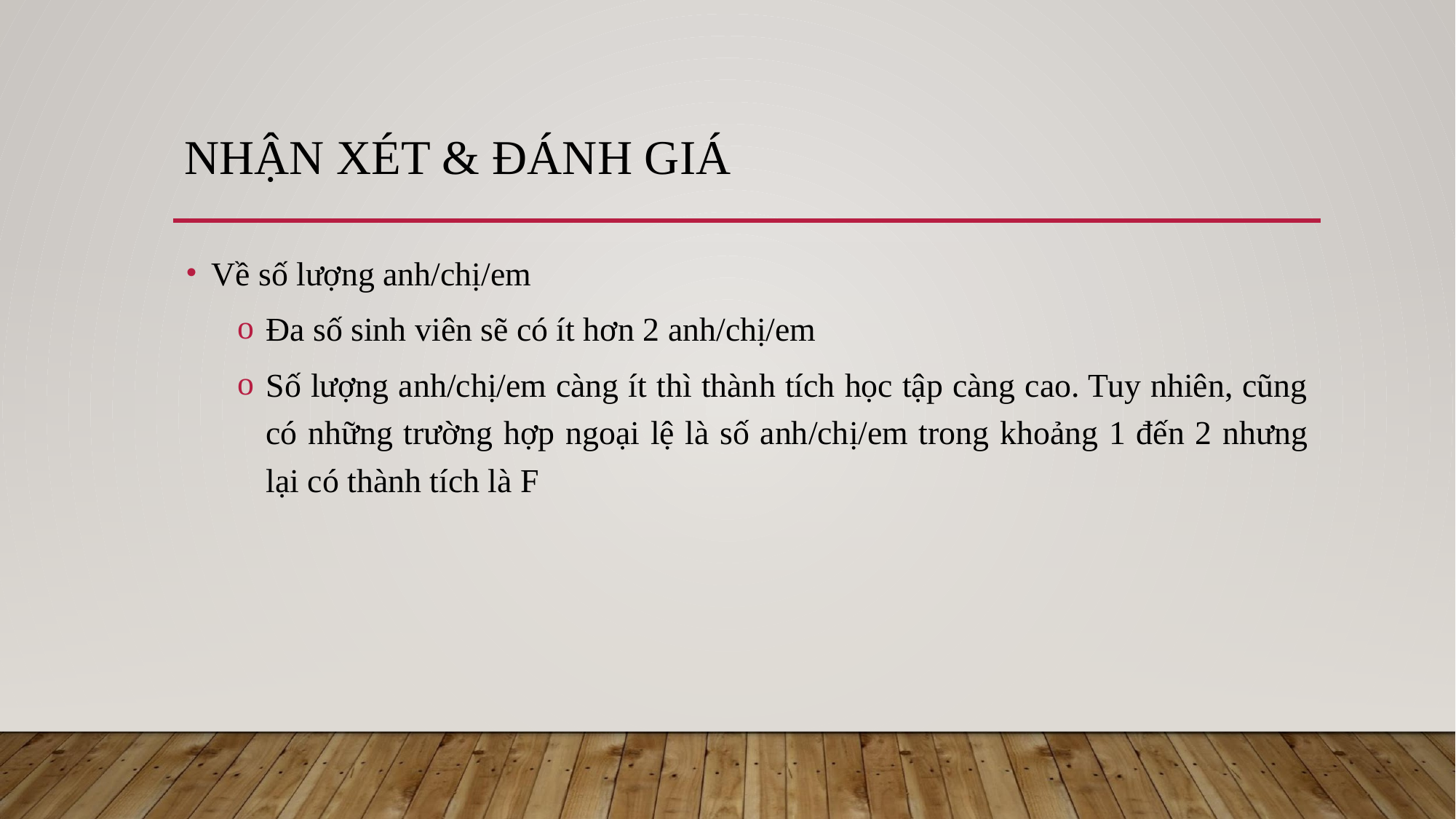

# NHẬN XÉT & ĐÁNH GIÁ
Về số lượng anh/chị/em
Đa số sinh viên sẽ có ít hơn 2 anh/chị/em
Số lượng anh/chị/em càng ít thì thành tích học tập càng cao. Tuy nhiên, cũng có những trường hợp ngoại lệ là số anh/chị/em trong khoảng 1 đến 2 nhưng lại có thành tích là F